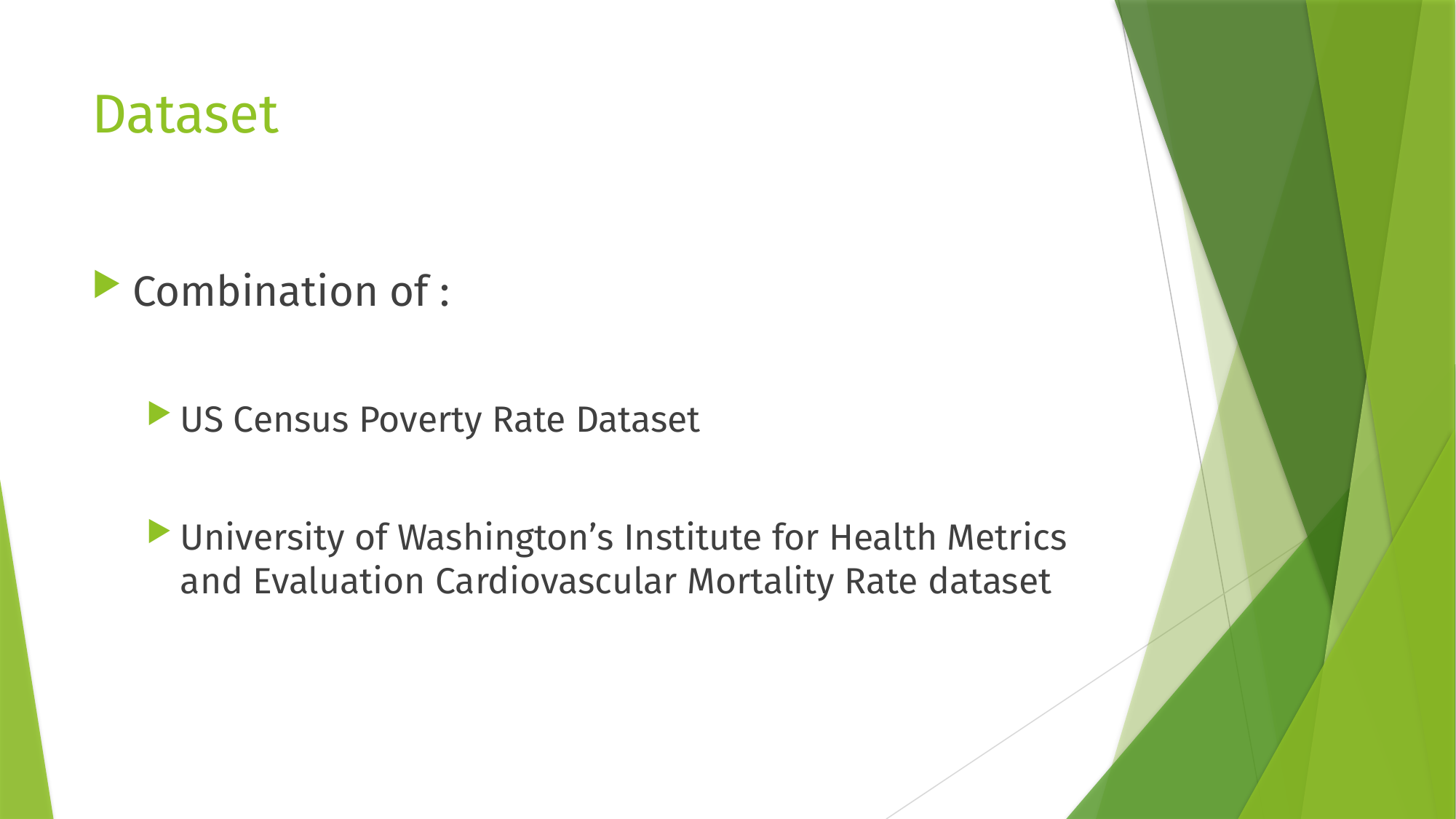

# Dataset
Combination of :

US Census Poverty Rate Dataset

University of Washington’s Institute for Health Metrics and Evaluation Cardiovascular Mortality Rate dataset